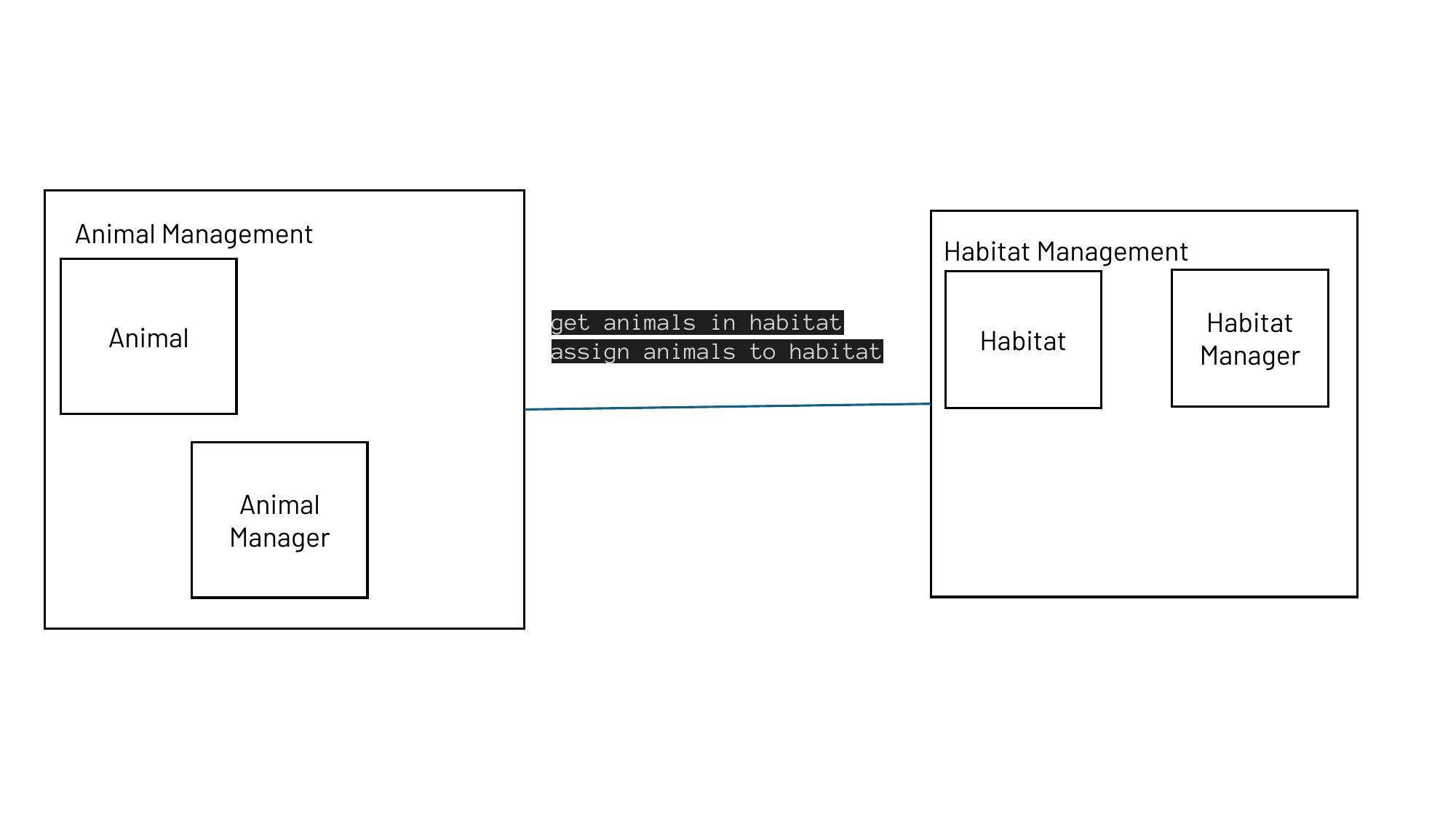

Animal Management
Animal
Animal Manager

Habitat Management
Habitat Manager
Habitat
get animals in habitat
assign animals to habitat